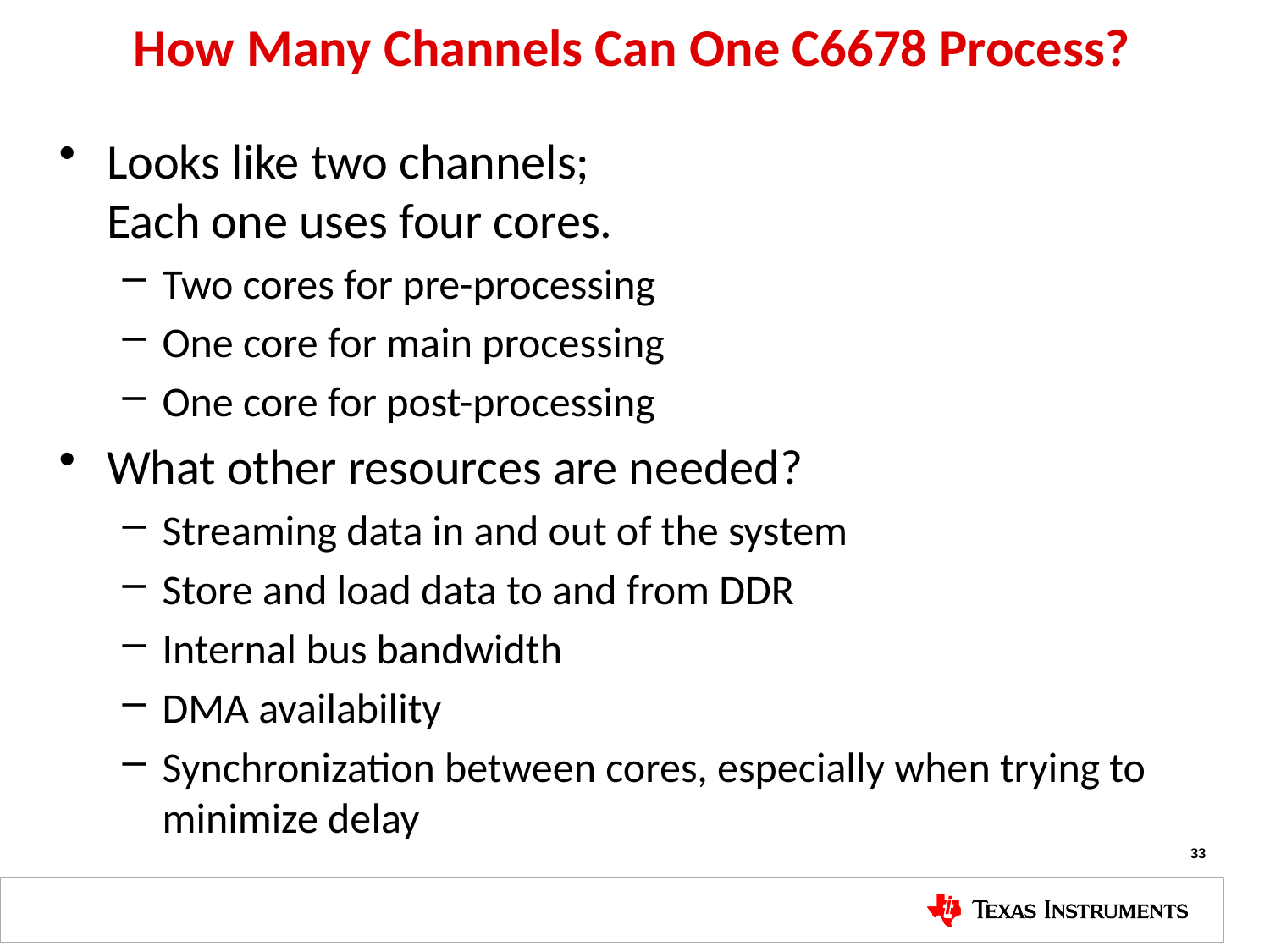

# How Many Channels Can One C6678 Process?
Looks like two channels;
Each one uses four cores.
Two cores for pre-processing
One core for main processing
One core for post-processing
What other resources are needed?
Streaming data in and out of the system
Store and load data to and from DDR
Internal bus bandwidth
DMA availability
Synchronization between cores, especially when trying to minimize delay
33